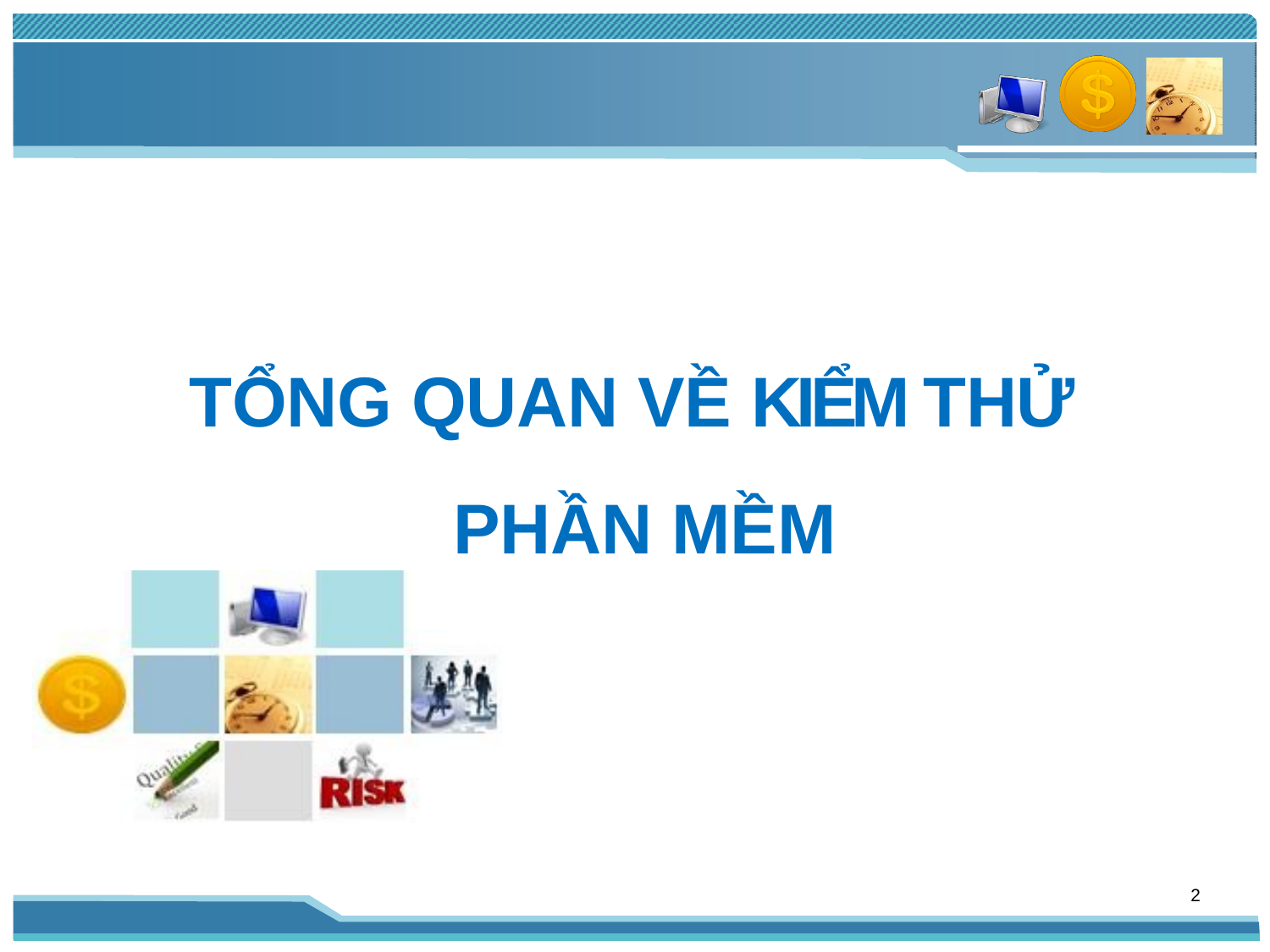

TỔNG QUAN VỀ KIỂM THỬ  PHẦN MỀM

2